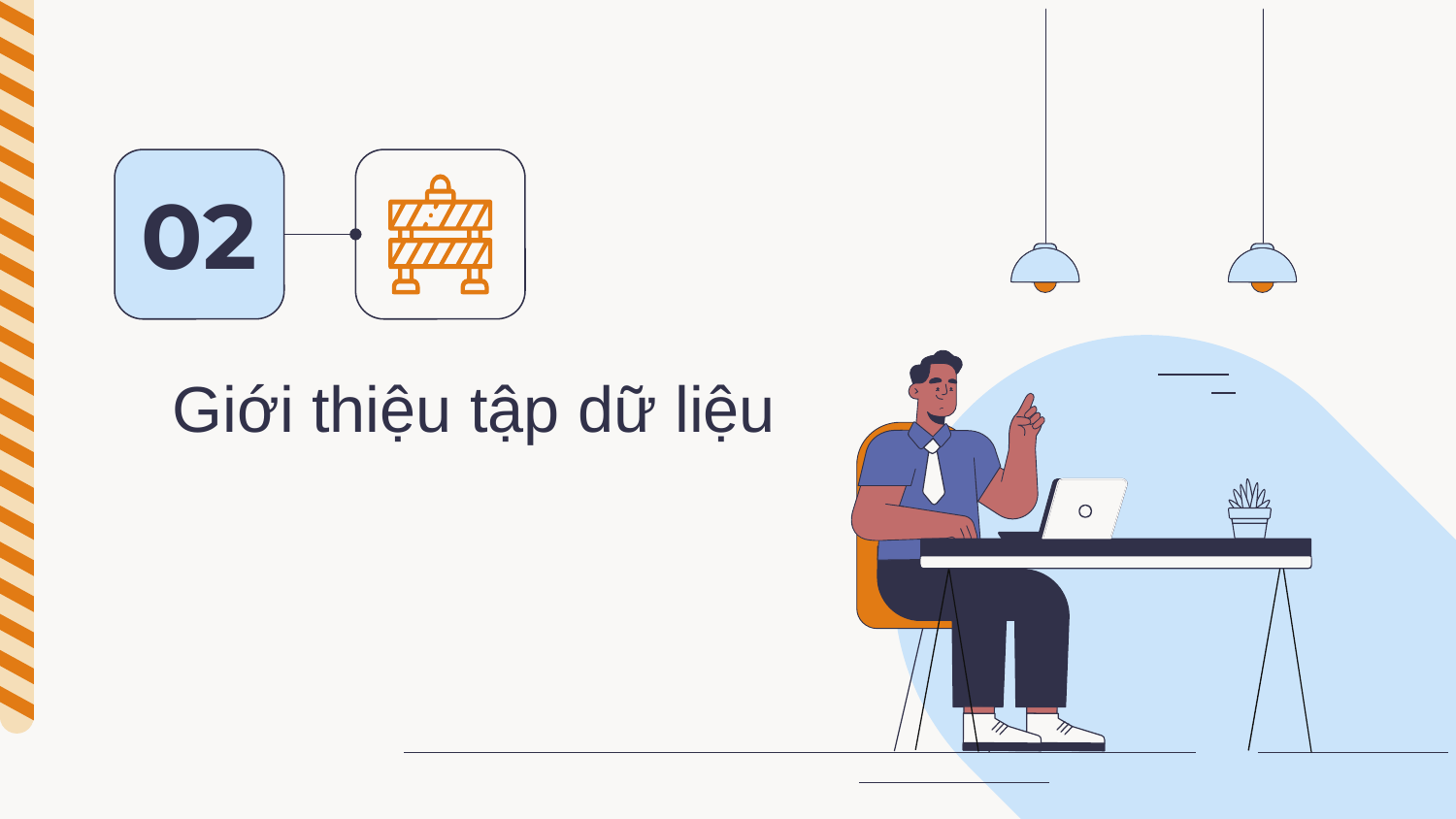

02

# Giới thiệu tập dữ liệu